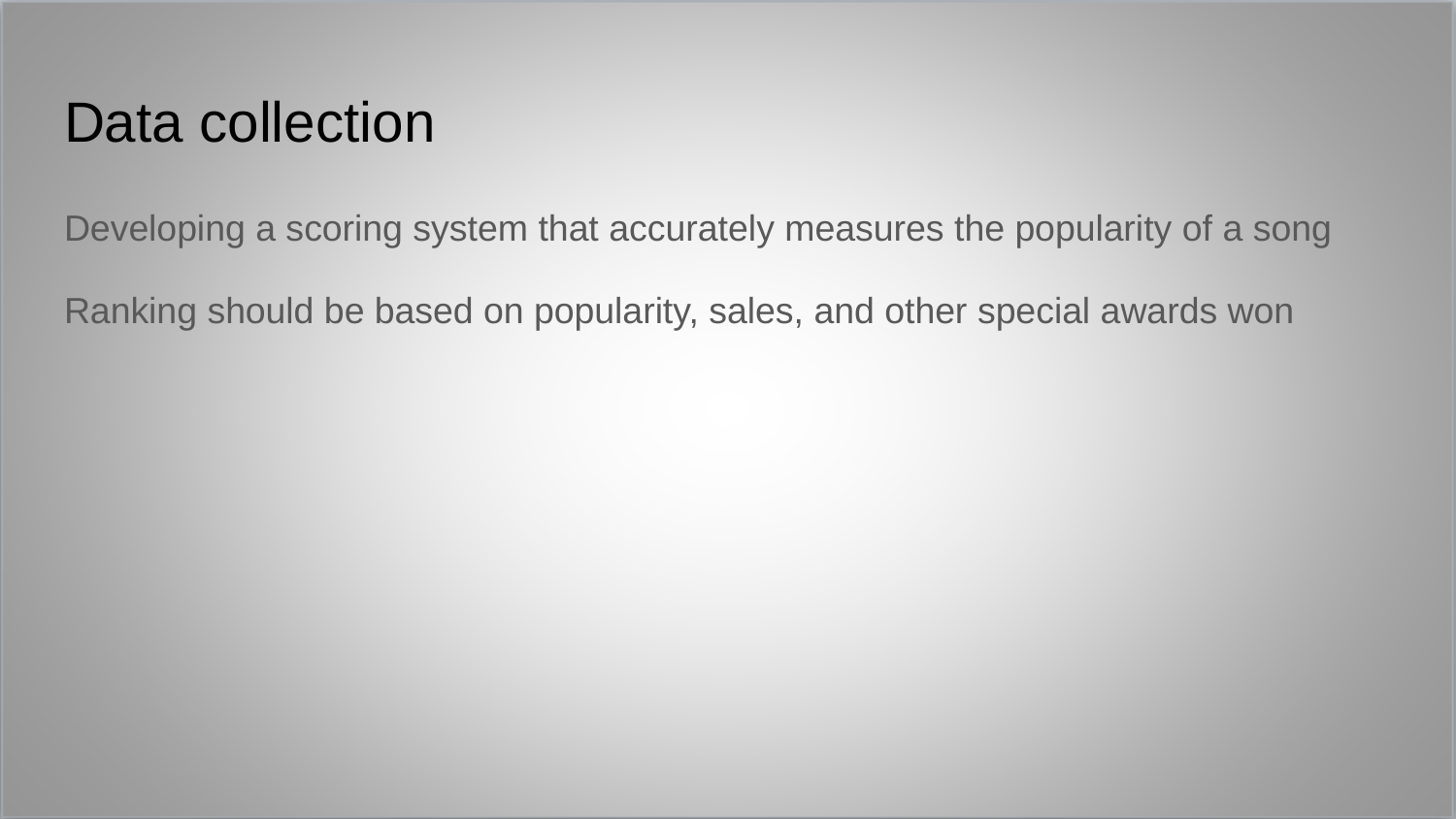

# Data collection
Developing a scoring system that accurately measures the popularity of a song
Ranking should be based on popularity, sales, and other special awards won